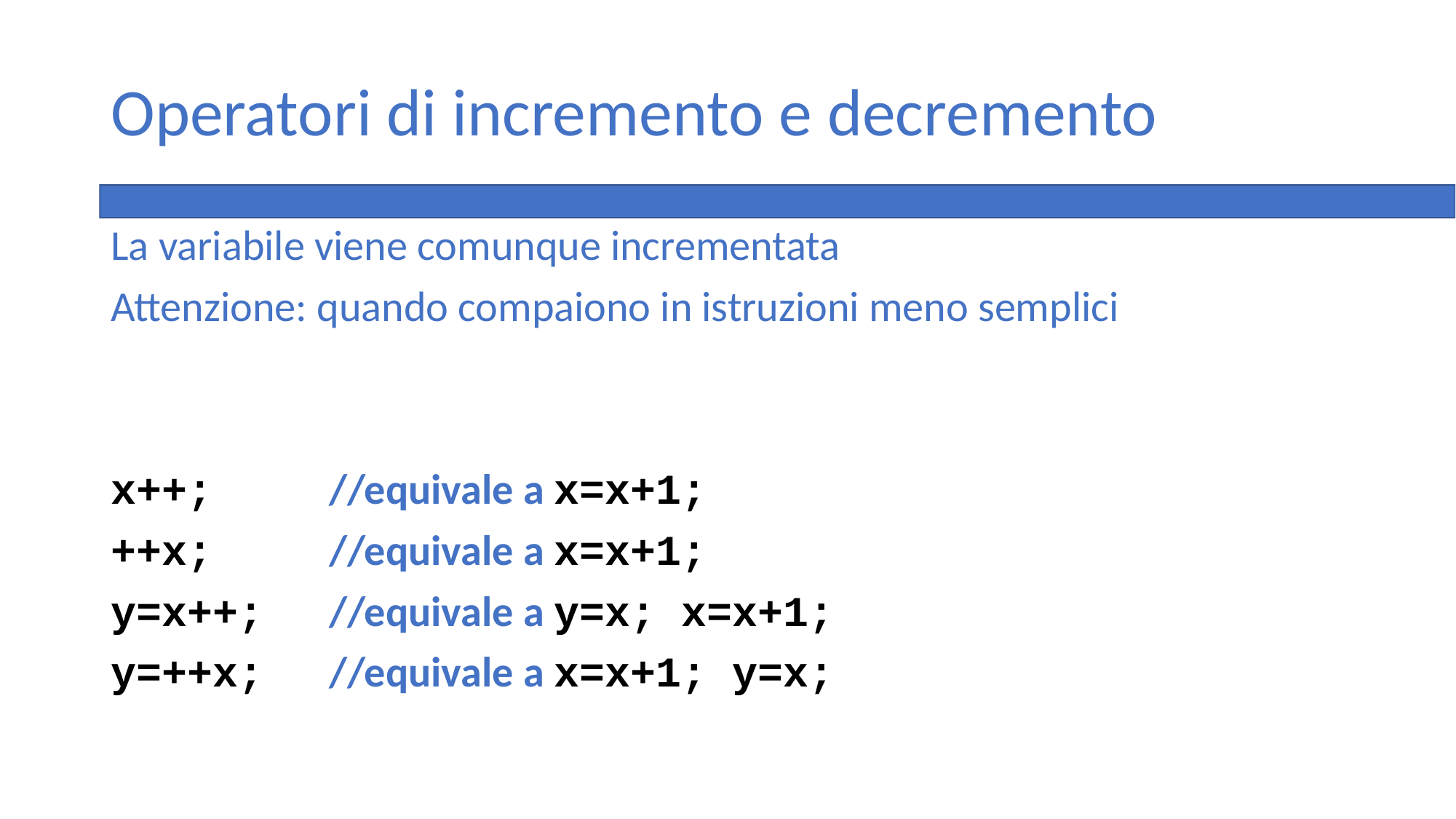

# Operatori di incremento e decremento
La variabile viene comunque incrementata
Attenzione: quando compaiono in istruzioni meno semplici

x++; 	//equivale a x=x+1;
++x; 	//equivale a x=x+1;
y=x++; 	//equivale a y=x; x=x+1;
y=++x; 	//equivale a x=x+1; y=x;